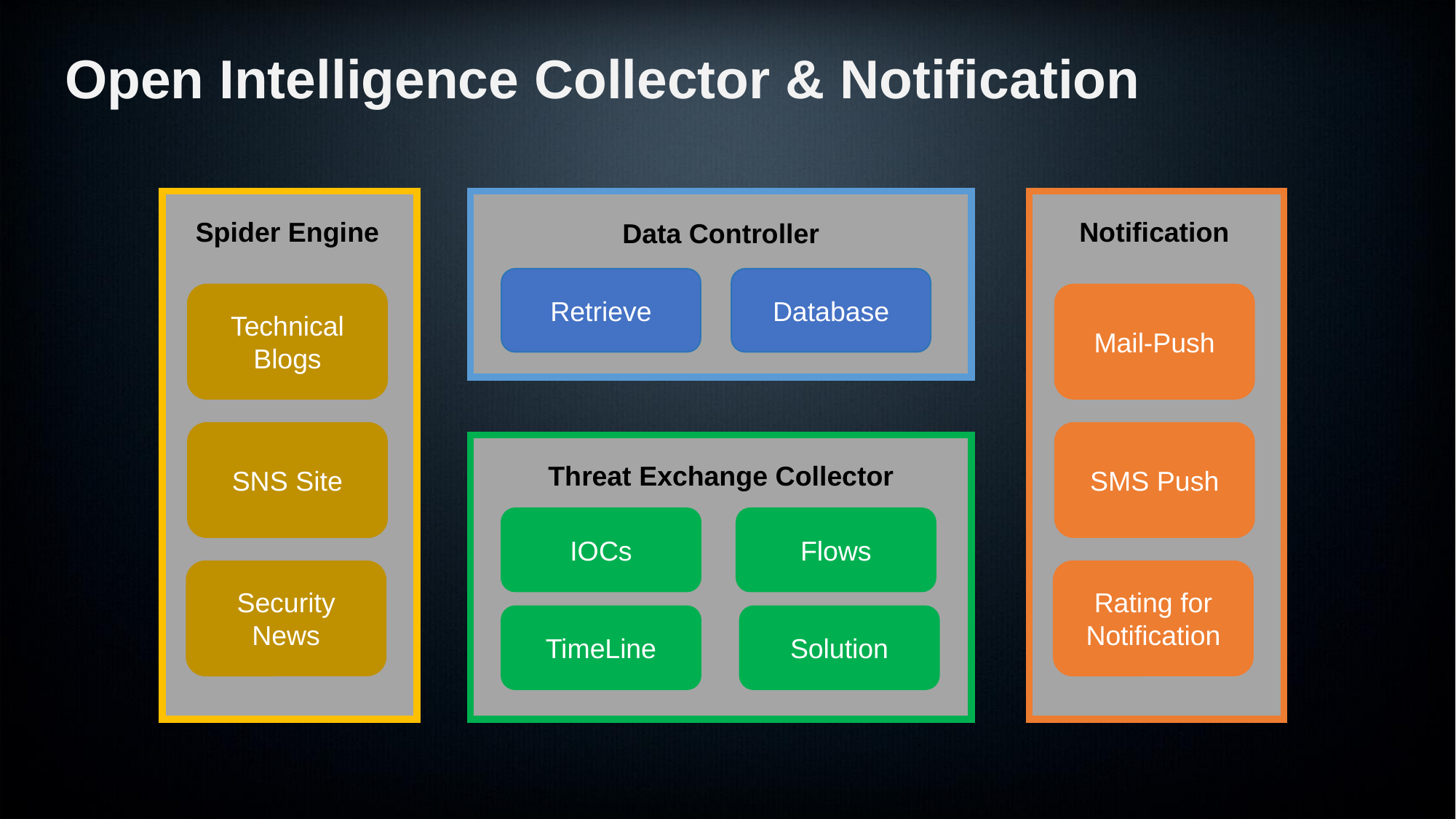

Open Intelligence Collector & Notification

Spider Engine
Technical Blogs
SNS Site
Security News

Data Controller
Retrieve
Database

Notification
Mail-Push
SMS Push
Rating for Notification

Threat Exchange Collector
IOCs
Flows
TimeLine
Solution